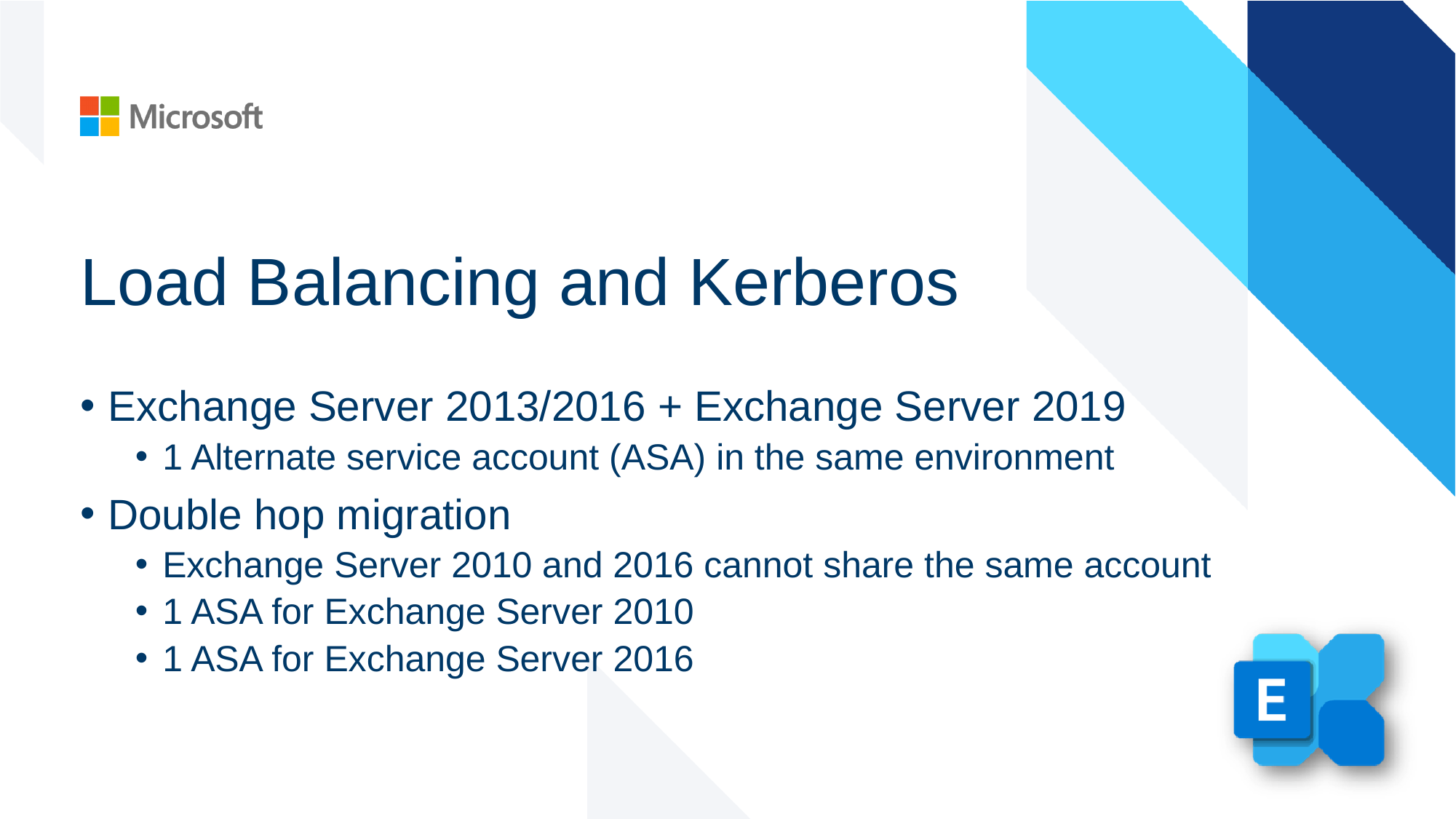

# Load Balancing and Kerberos
Exchange Server 2013/2016 + Exchange Server 2019
1 Alternate service account (ASA) in the same environment
Double hop migration
Exchange Server 2010 and 2016 cannot share the same account
1 ASA for Exchange Server 2010
1 ASA for Exchange Server 2016